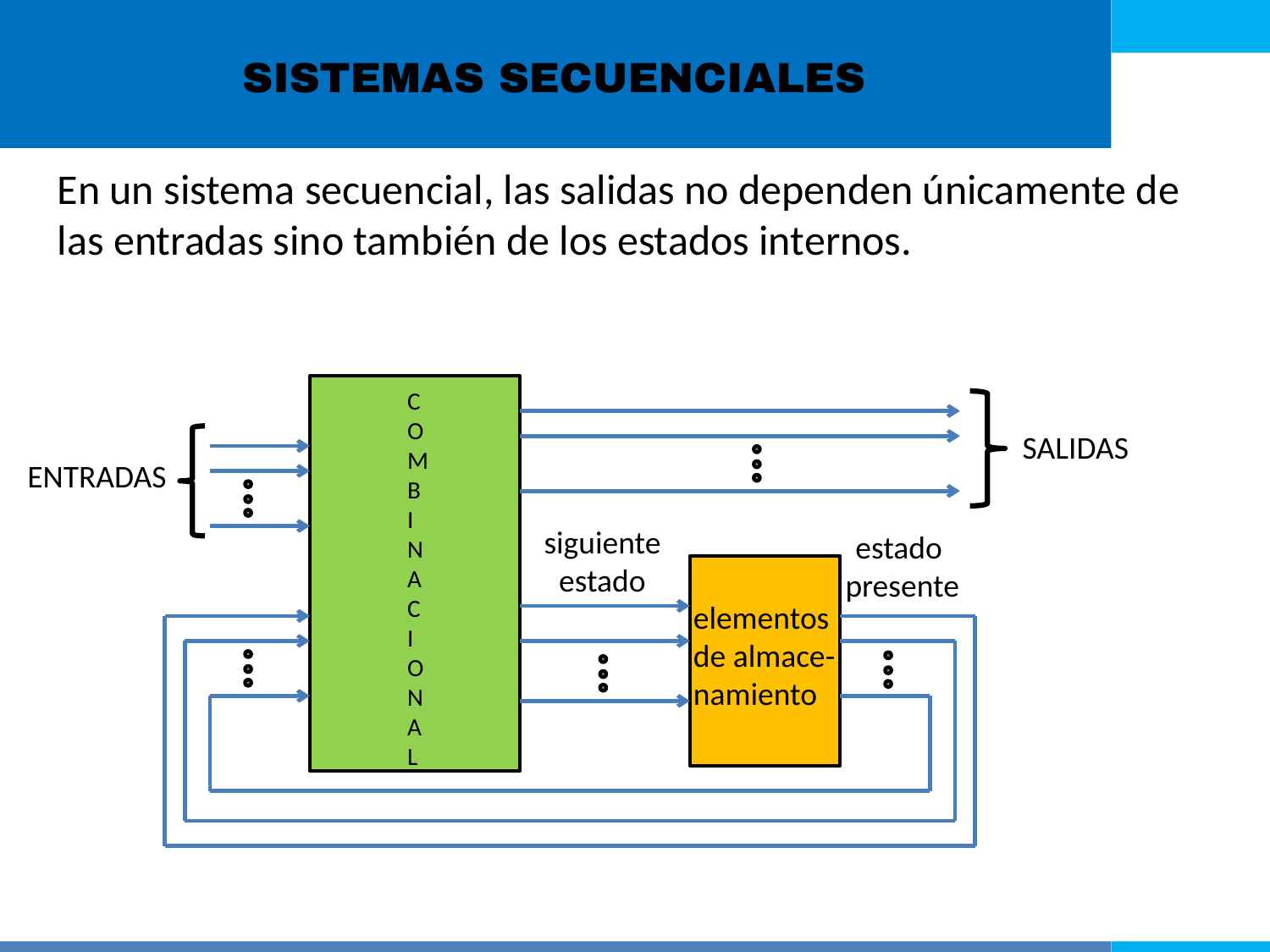

SISTEMAS SECUENCIALES
En un sistema secuencial, las salidas no dependen únicamente de las entradas sino también de los estados internos.

C
O
M
B
I
N
A
C
I
O
N
A
L

SALIDAS

ENTRADAS

siguiente
estado
estado
presente

elementos
de almace-
namiento